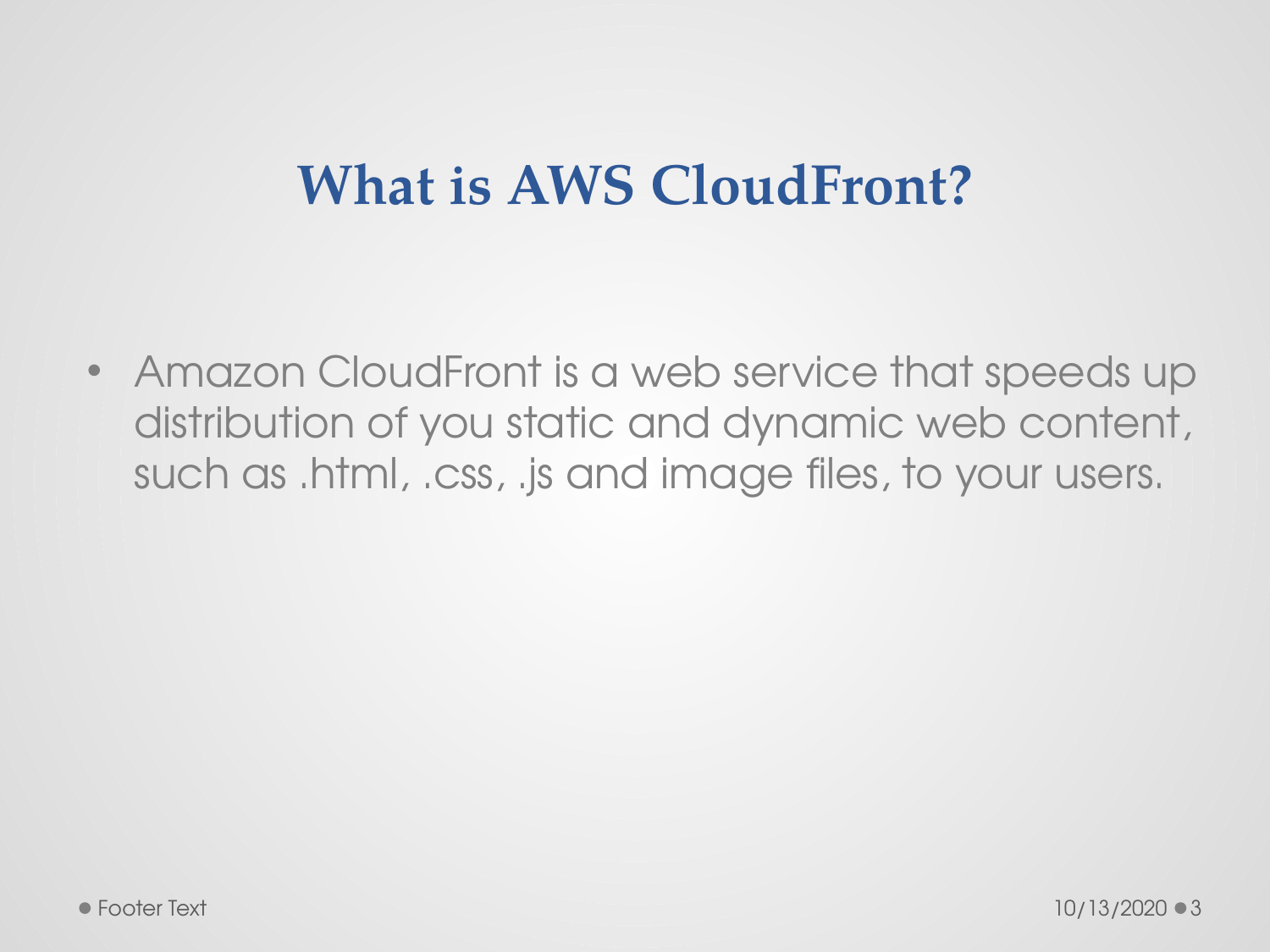

# What is AWS CloudFront?
Amazon CloudFront is a web service that speeds up distribution of you static and dynamic web content, such as .html, .css, .js and image files, to your users.
Footer Text
10/13/2020
3